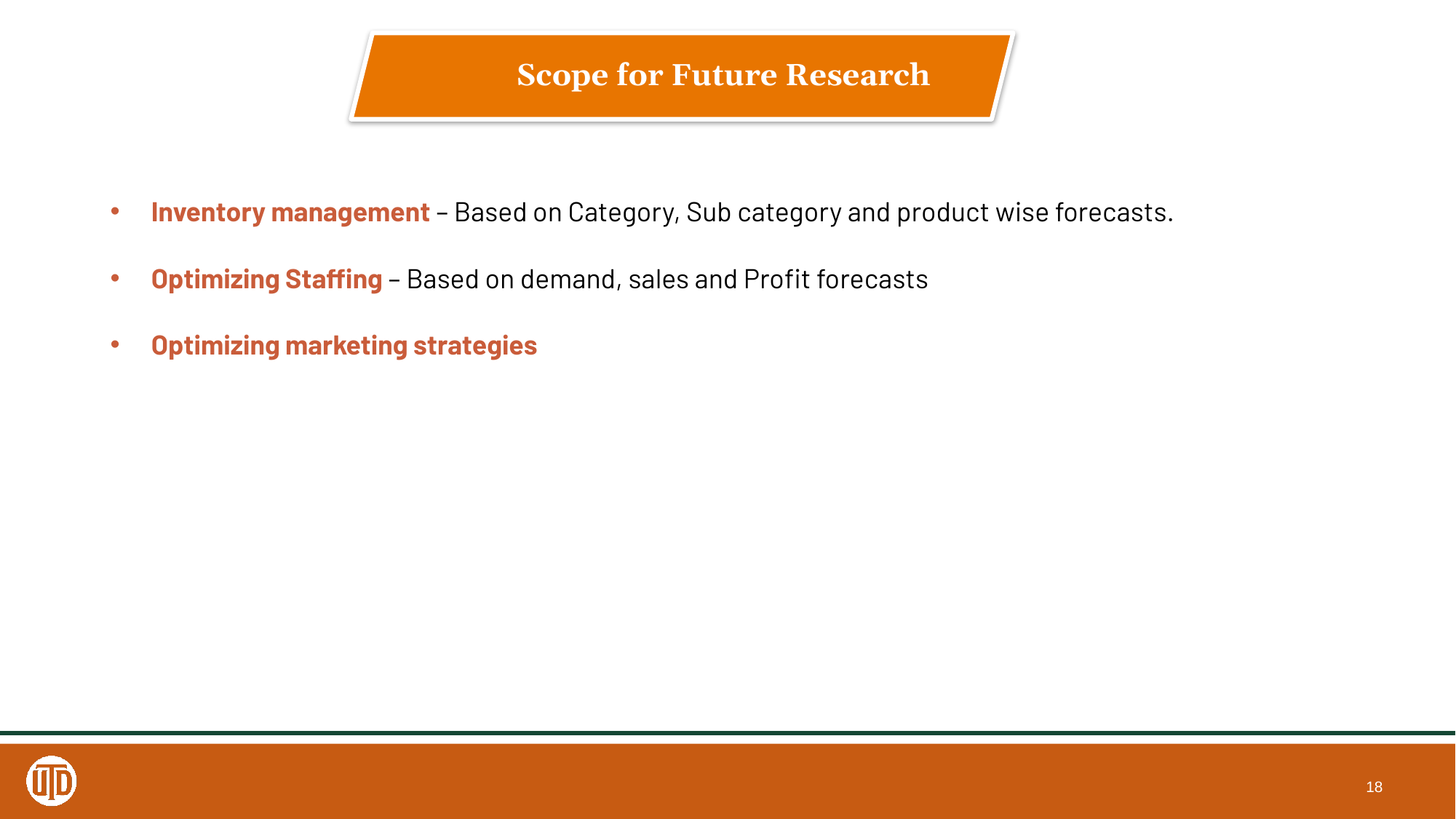

Scope for Future Research
Inventory management – Based on Category, Sub category and product wise forecasts.
Optimizing Staffing – Based on demand, sales and Profit forecasts
Optimizing marketing strategies
18